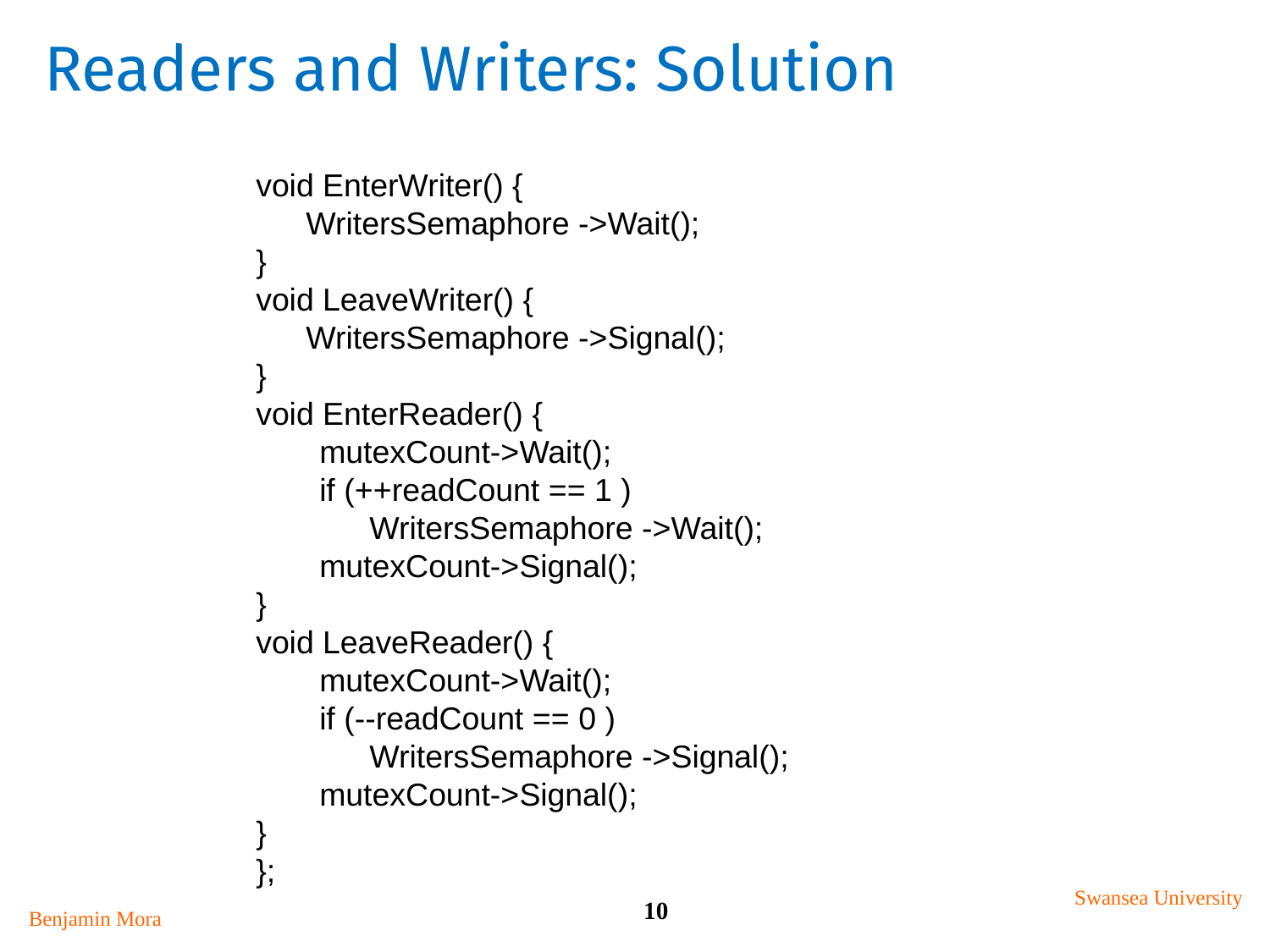

# Readers and Writers: Solution
void EnterWriter() {
	WritersSemaphore ->Wait();
}
void LeaveWriter() {
	WritersSemaphore ->Signal();
}
void EnterReader() {
mutexCount->Wait();
if (++readCount == 1 )
	WritersSemaphore ->Wait();
mutexCount->Signal();
}
void LeaveReader() {
mutexCount->Wait();
if (--readCount == 0 )
	WritersSemaphore ->Signal();
mutexCount->Signal();
}
};
Swansea University
10
Benjamin Mora